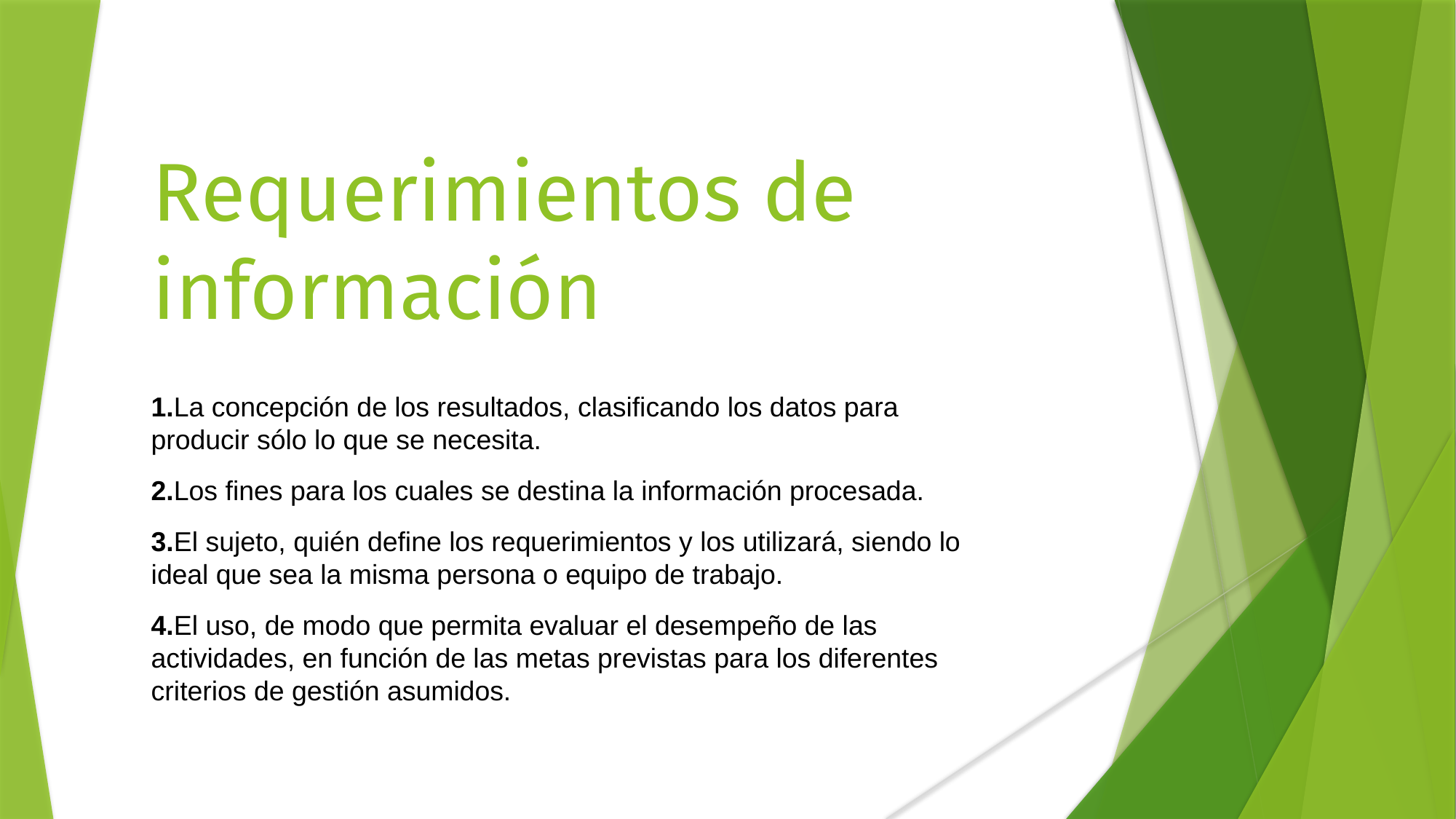

# Requerimientos de información
1.La concepción de los resultados, clasificando los datos para producir sólo lo que se necesita.
2.Los fines para los cuales se destina la información procesada.
3.El sujeto, quién define los requerimientos y los utilizará, siendo lo ideal que sea la misma persona o equipo de trabajo.
4.El uso, de modo que permita evaluar el desempeño de las actividades, en función de las metas previstas para los diferentes criterios de gestión asumidos.